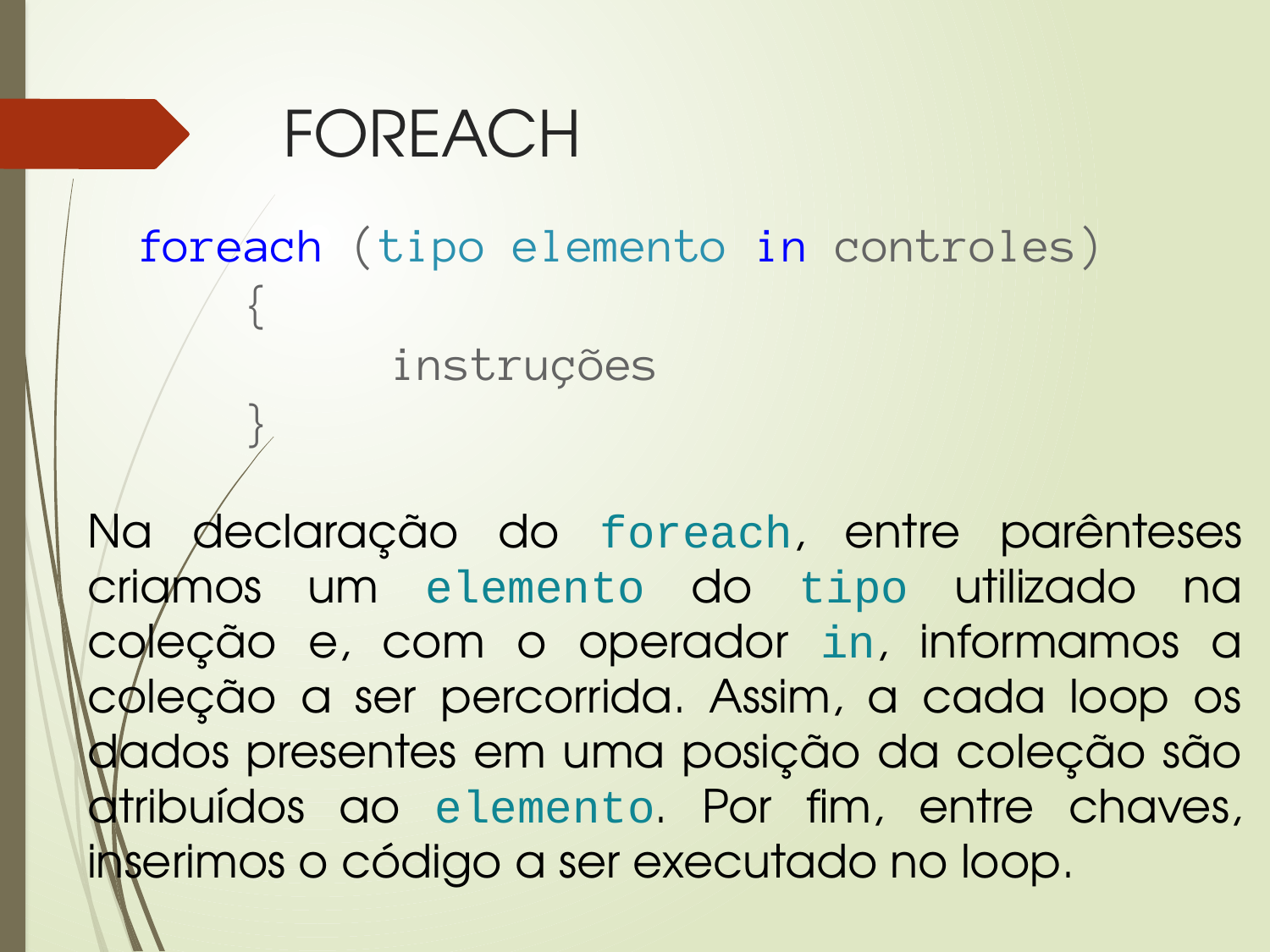

# FOREACH
foreach (tipo elemento in controles)
    {
        	instruções
    }
Na declaração do foreach, entre parênteses criamos um elemento do tipo utilizado na coleção e, com o operador in, informamos a coleção a ser percorrida. Assim, a cada loop os dados presentes em uma posição da coleção são atribuídos ao elemento. Por fim, entre chaves, inserimos o código a ser executado no loop.